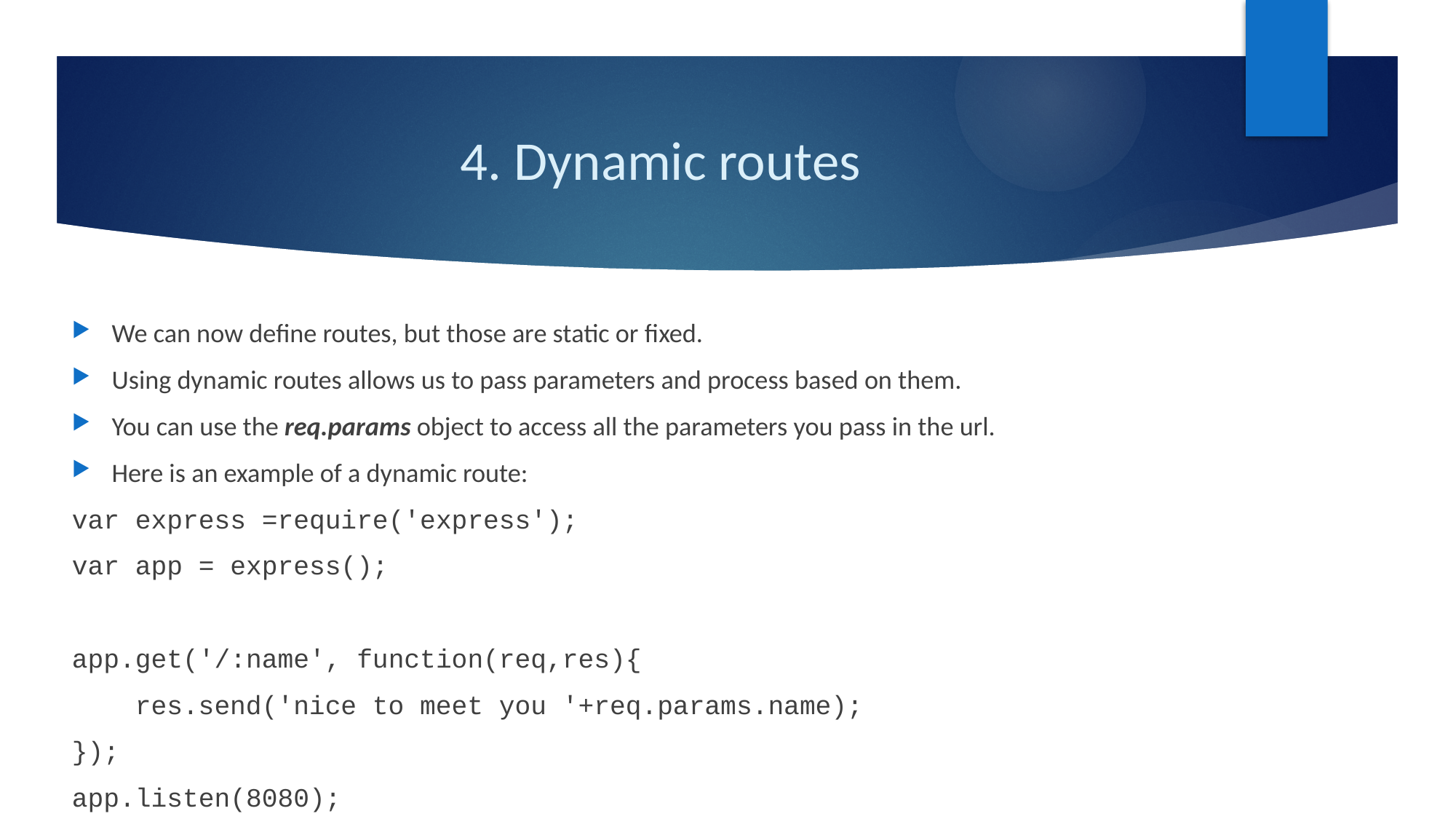

# 4. Dynamic routes
We can now define routes, but those are static or fixed.
Using dynamic routes allows us to pass parameters and process based on them.
You can use the req.params object to access all the parameters you pass in the url.
Here is an example of a dynamic route:
var express =require('express');
var app = express();

app.get('/:name', function(req,res){
    res.send('nice to meet you '+req.params.name);
});
app.listen(8080);